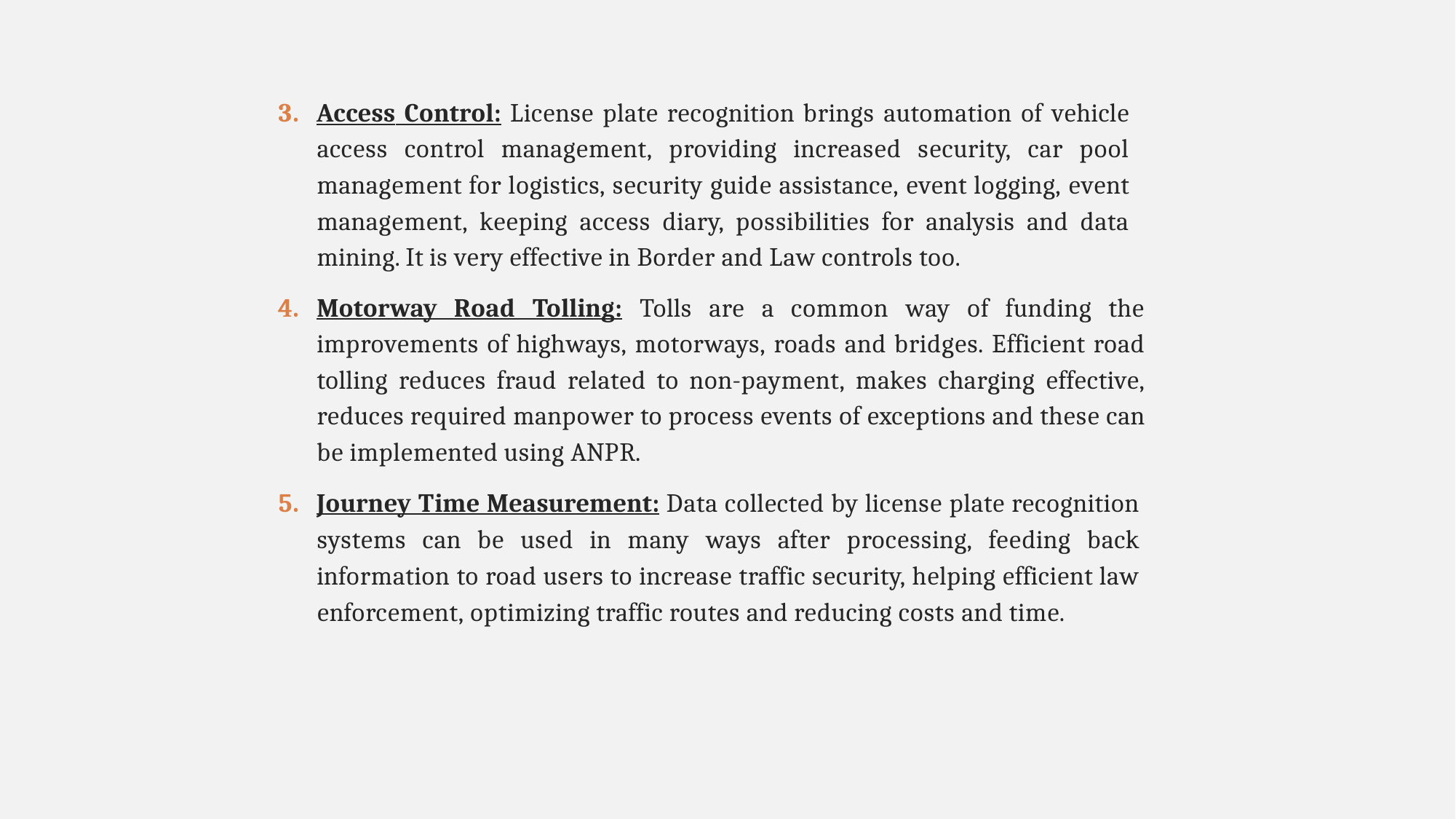

Access Control: License plate recognition brings automation of vehicle access control management, providing increased security, car pool management for logistics, security guide assistance, event logging, event management, keeping access diary, possibilities for analysis and data mining. It is very effective in Border and Law controls too.
Motorway Road Tolling: Tolls are a common way of funding the improvements of highways, motorways, roads and bridges. Efficient road tolling reduces fraud related to non-payment, makes charging effective, reduces required manpower to process events of exceptions and these can be implemented using ANPR.
Journey Time Measurement: Data collected by license plate recognition systems can be used in many ways after processing, feeding back information to road users to increase traffic security, helping efficient law enforcement, optimizing traffic routes and reducing costs and time.